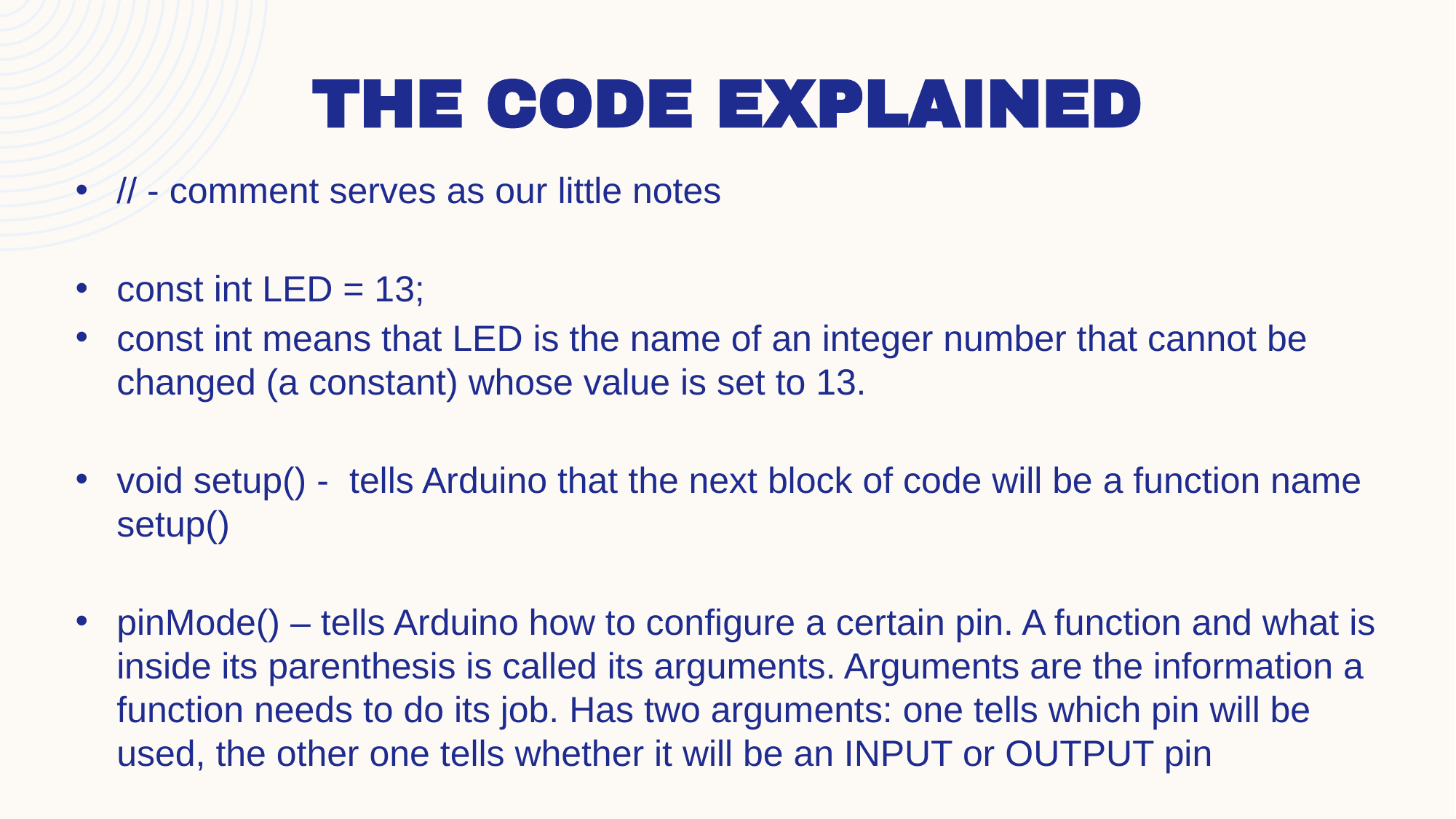

# The Code Explained
// - comment serves as our little notes

const int LED = 13;
const int means that LED is the name of an integer number that cannot be changed (a constant) whose value is set to 13.

void setup() -  tells Arduino that the next block of code will be a function name setup()

pinMode() – tells Arduino how to configure a certain pin. A function and what is inside its parenthesis is called its arguments. Arguments are the information a function needs to do its job. Has two arguments: one tells which pin will be used, the other one tells whether it will be an INPUT or OUTPUT pin